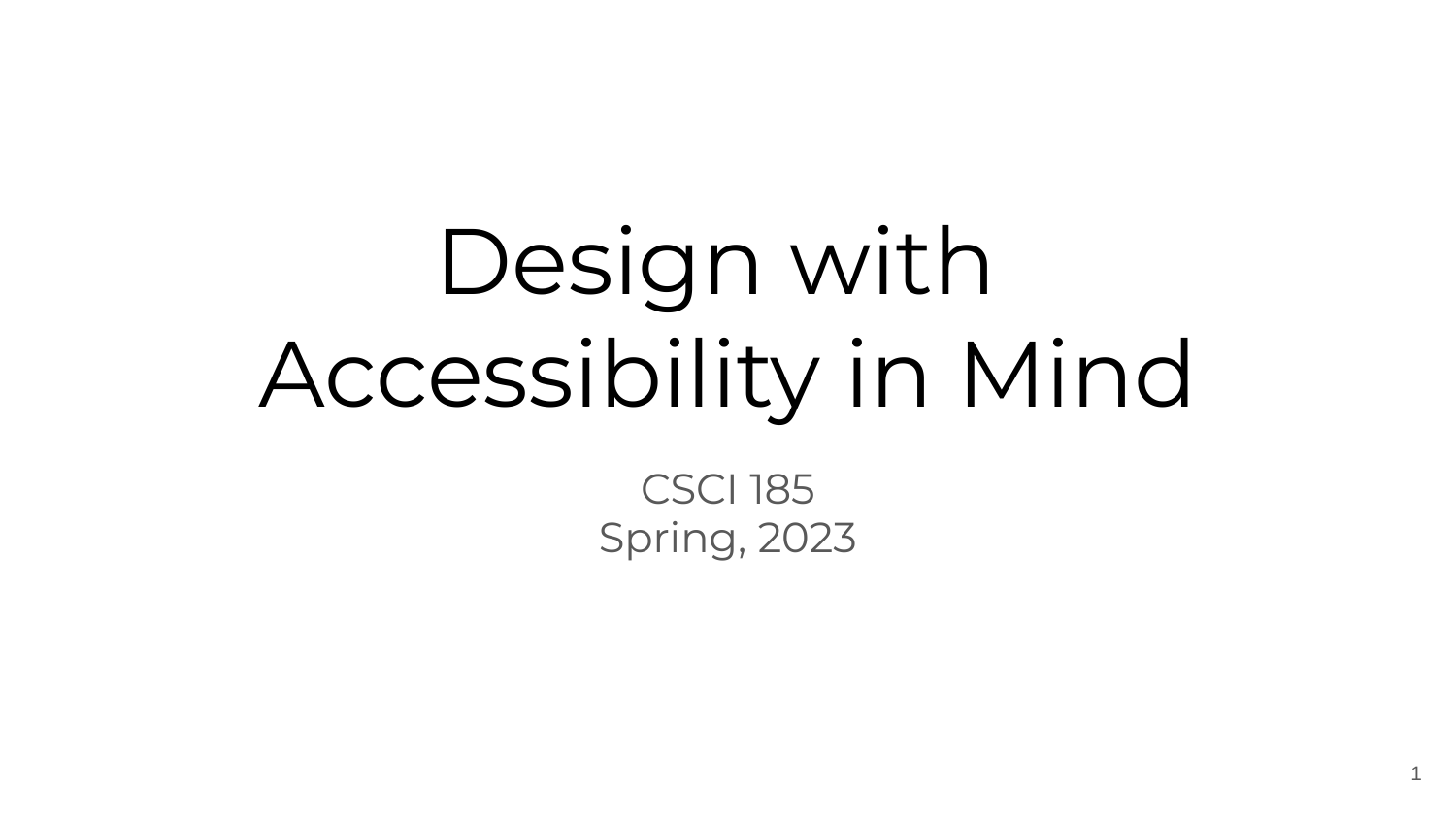

# Design with Accessibility in Mind
CSCI 185
Spring, 2023
1